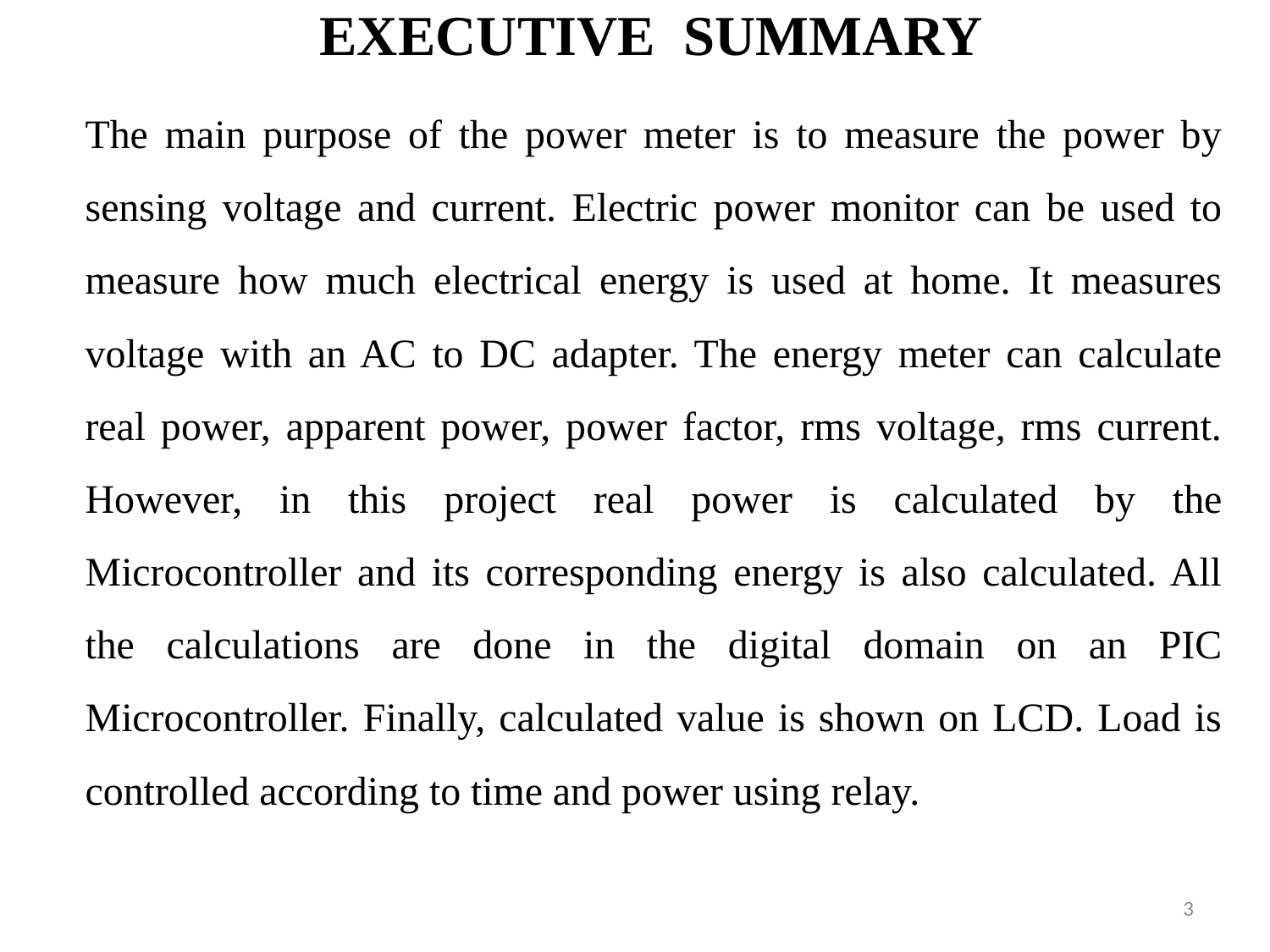

EXECUTIVE  SUMMARY
The main purpose of the power meter is to measure the power by sensing voltage and current. Electric power monitor can be used to measure how much electrical energy is used at home. It measures voltage with an AC to DC adapter. The energy meter can calculate real power, apparent power, power factor, rms voltage, rms current. However, in this project real power is calculated by the Microcontroller and its corresponding energy is also calculated. All the calculations are done in the digital domain on an PIC Microcontroller. Finally, calculated value is shown on LCD. Load is controlled according to time and power using relay.

3